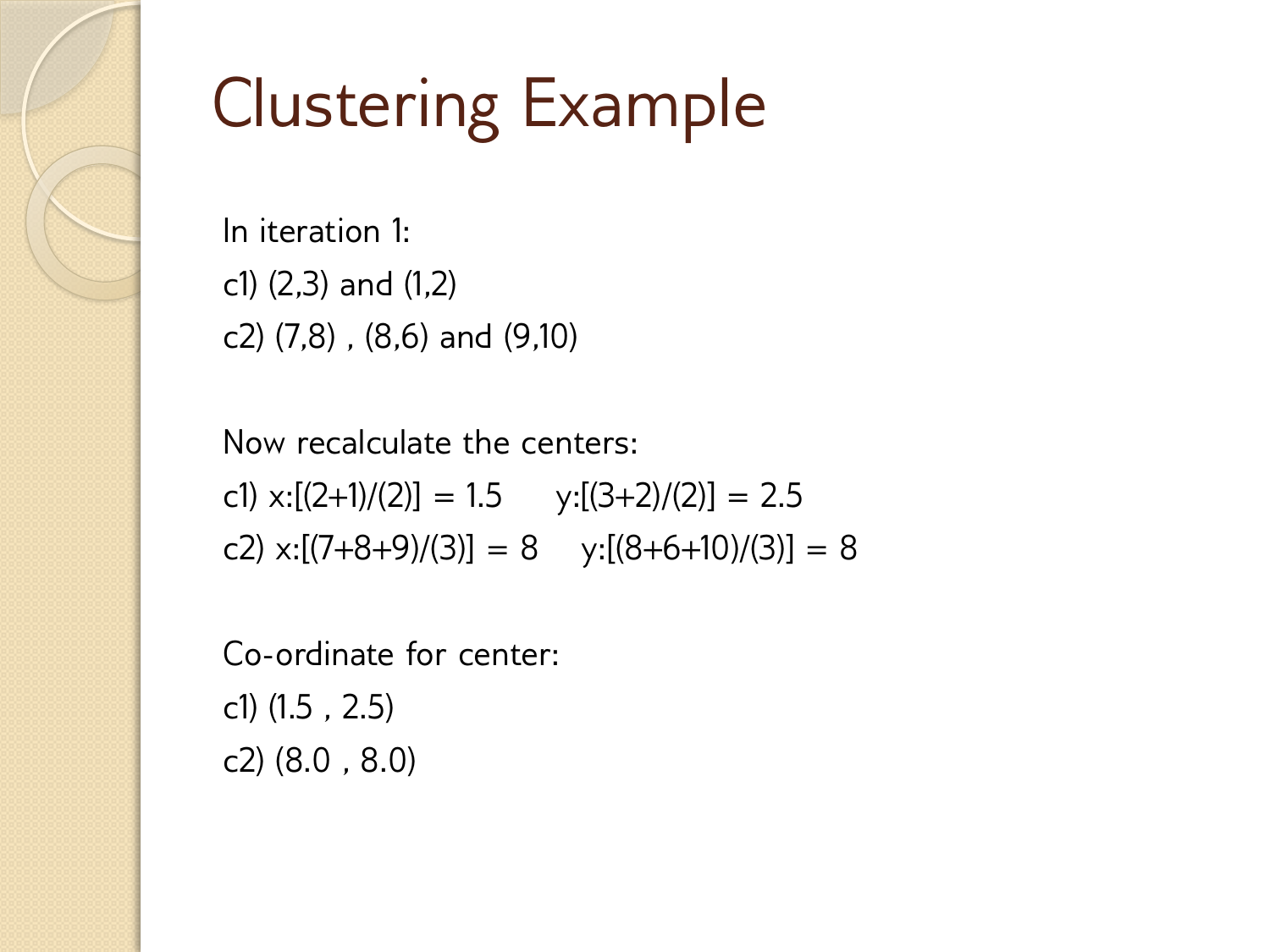

# Clustering Example
In iteration 1:
c1) (2,3) and (1,2)
c2) (7,8) , (8,6) and (9,10)

Now recalculate the centers:
c1) x:[(2+1)/(2)] = 1.5     y:[(3+2)/(2)] = 2.5
c2) x:[(7+8+9)/(3)] = 8    y:[(8+6+10)/(3)] = 8

Co-ordinate for center:
c1) (1.5 , 2.5)
c2) (8.0 , 8.0)